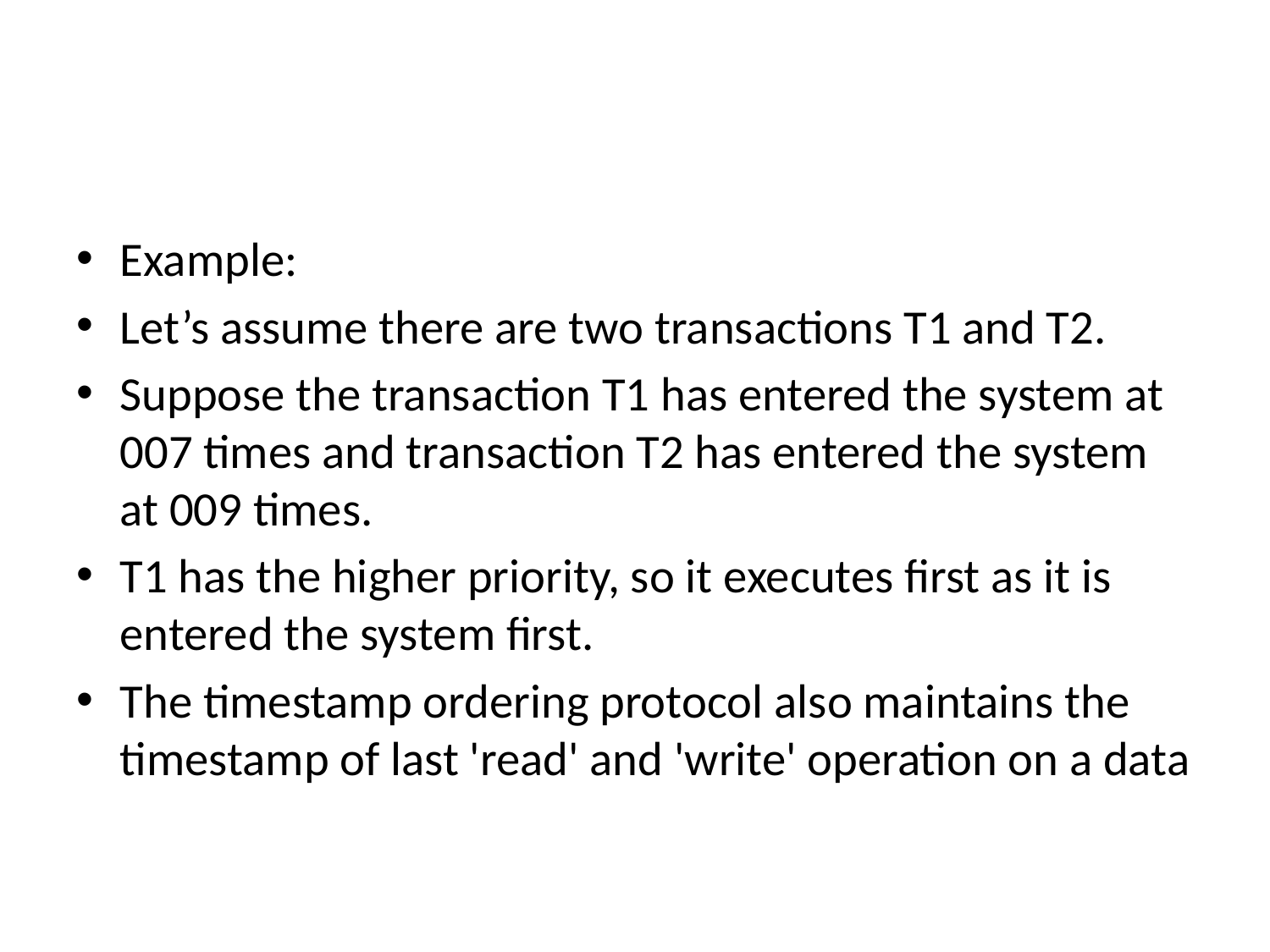

#
Example:
Let’s assume there are two transactions T1 and T2.
Suppose the transaction T1 has entered the system at 007 times and transaction T2 has entered the system at 009 times.
T1 has the higher priority, so it executes first as it is entered the system first.
The timestamp ordering protocol also maintains the timestamp of last 'read' and 'write' operation on a data